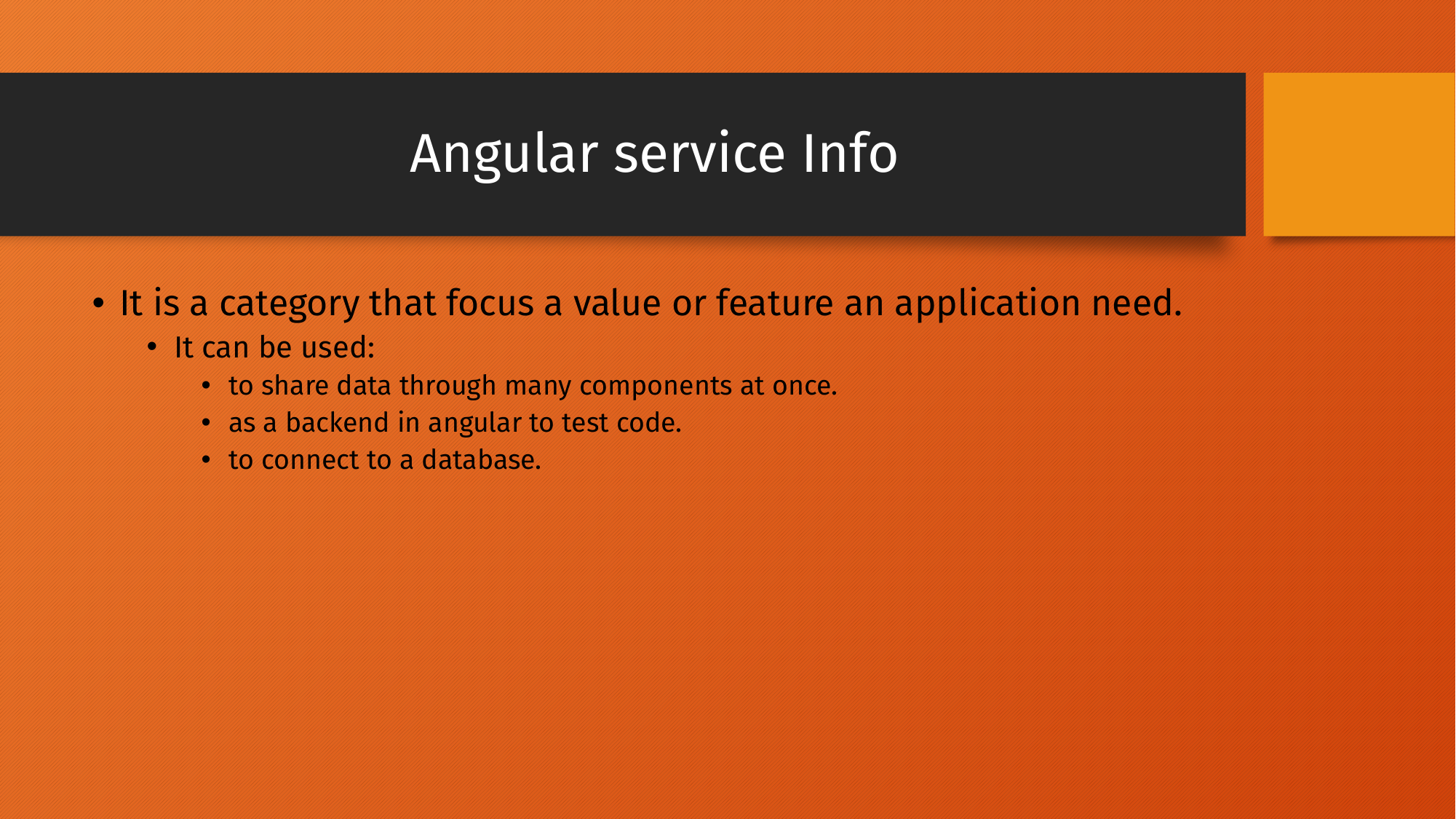

# Angular service Info
It is a category that focus a value or feature an application need.
It can be used:
to share data through many components at once.
as a backend in angular to test code.
to connect to a database.